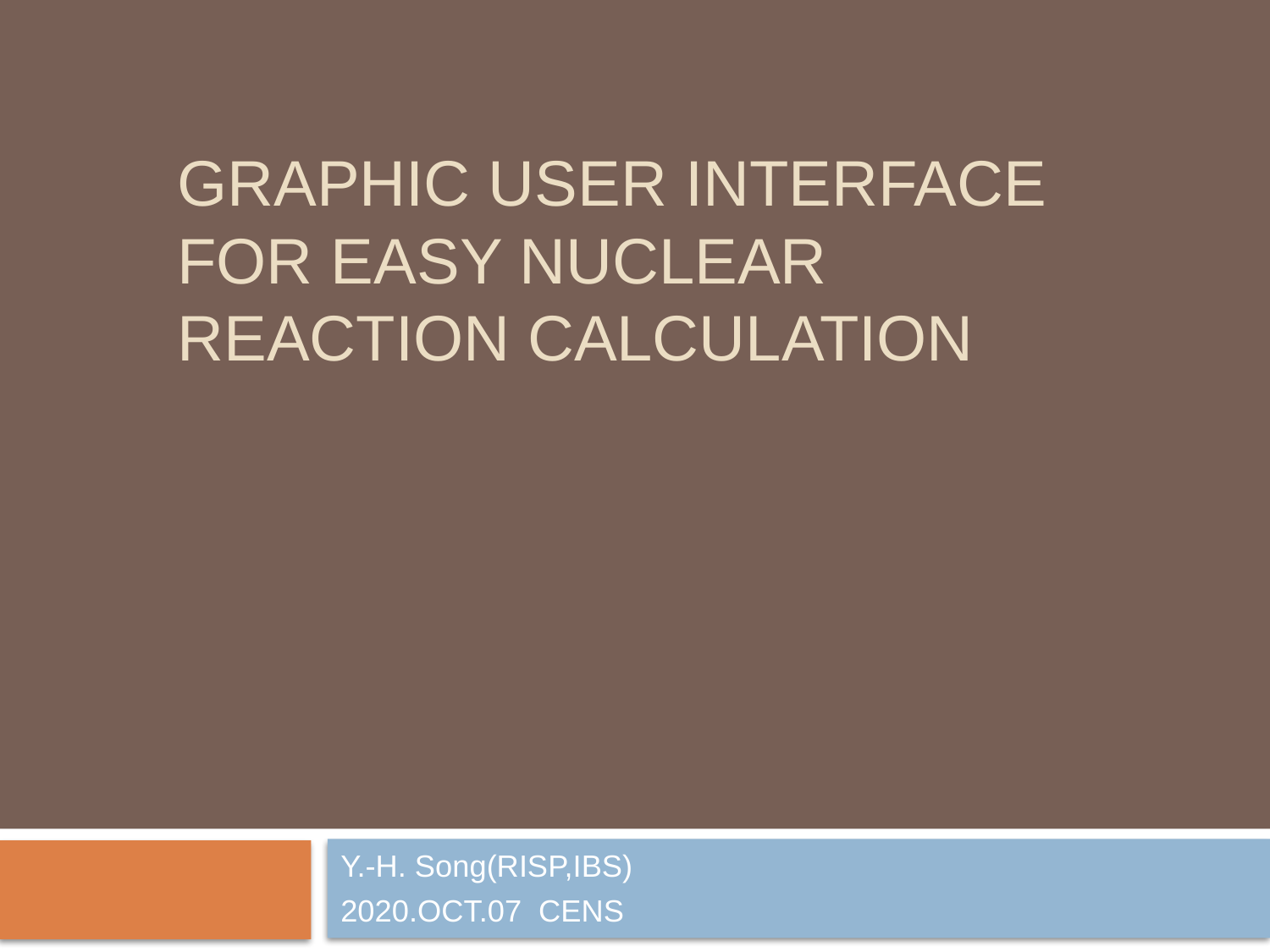

# Graphic User interface for easy nuclear reaction calculation
Y.-H. Song(RISP,IBS)
2020.OCT.07  CENS